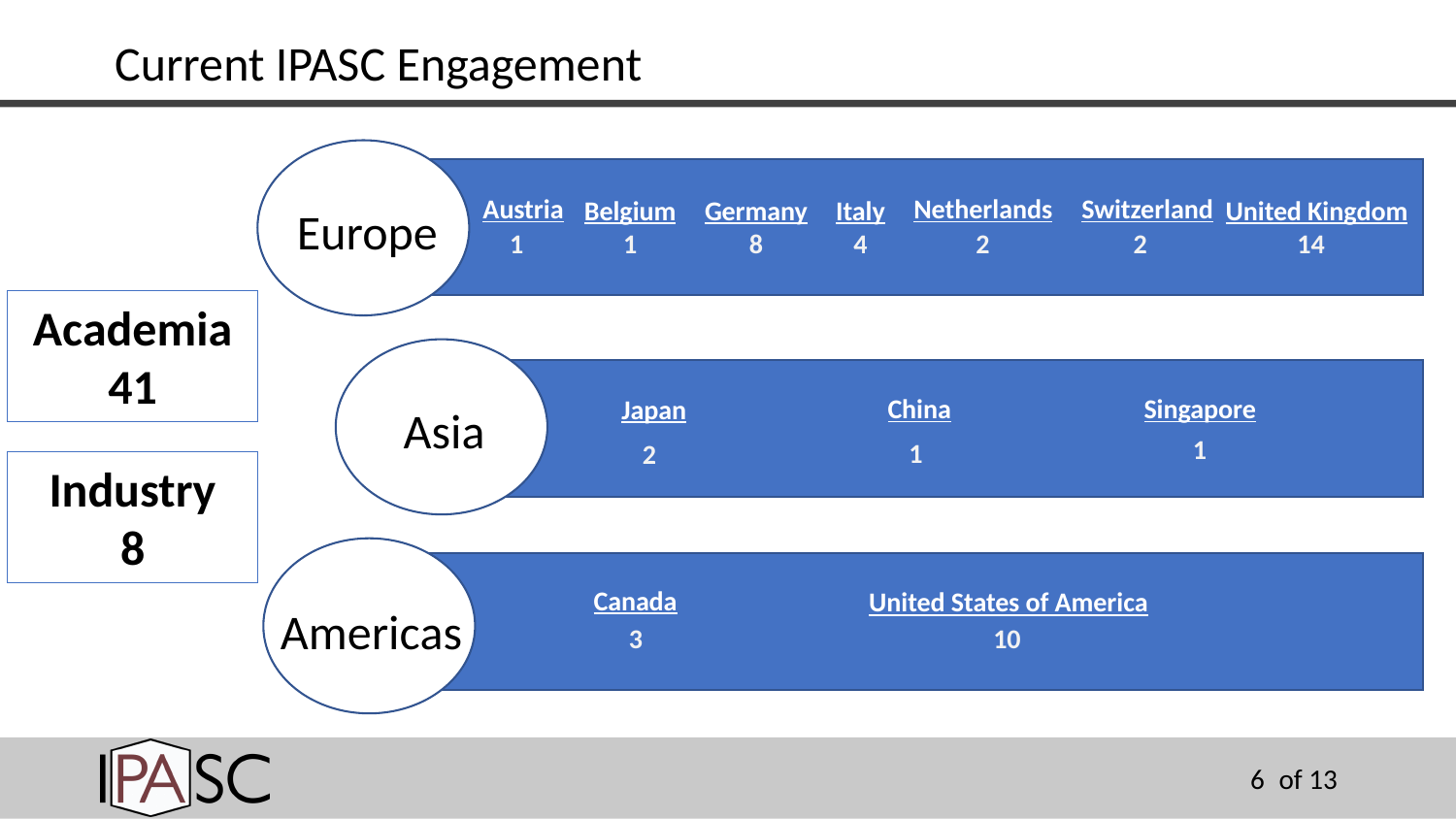

# Current IPASC Engagement

Austria
1
Netherlands
2
Switzerland
2
Belgium
1
Germany
8
Italy
4
United Kingdom
14
Europe
Academia
41

China
Singapore
Japan
Asia
1
1
2
Industry
8

Canada
3
United States of America
Americas
10
6
of 13